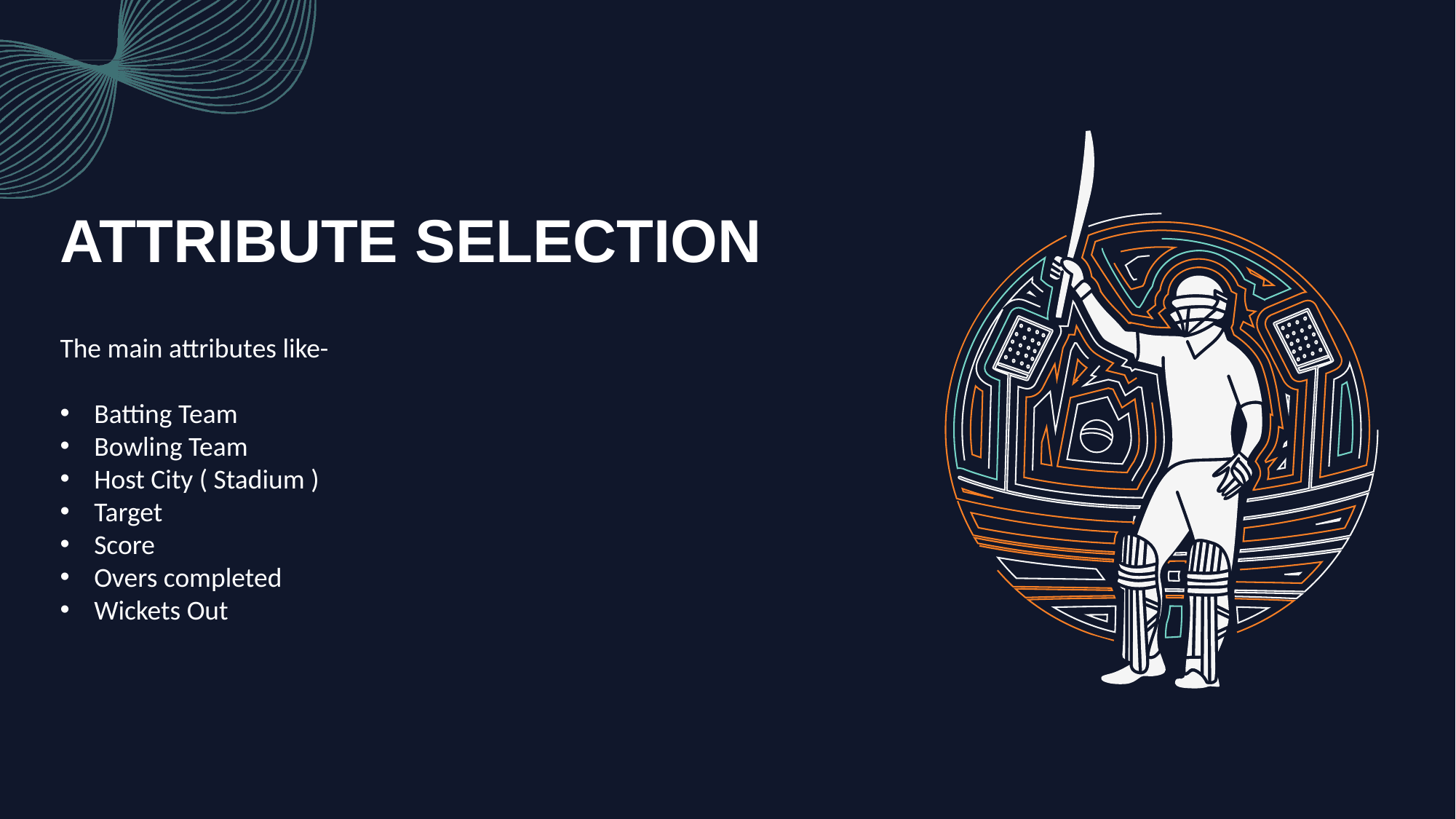

# ATTRIBUTE SELECTION
The main attributes like-

Batting Team
Bowling Team
Host City ( Stadium )
Target
Score
Overs completed
Wickets Out